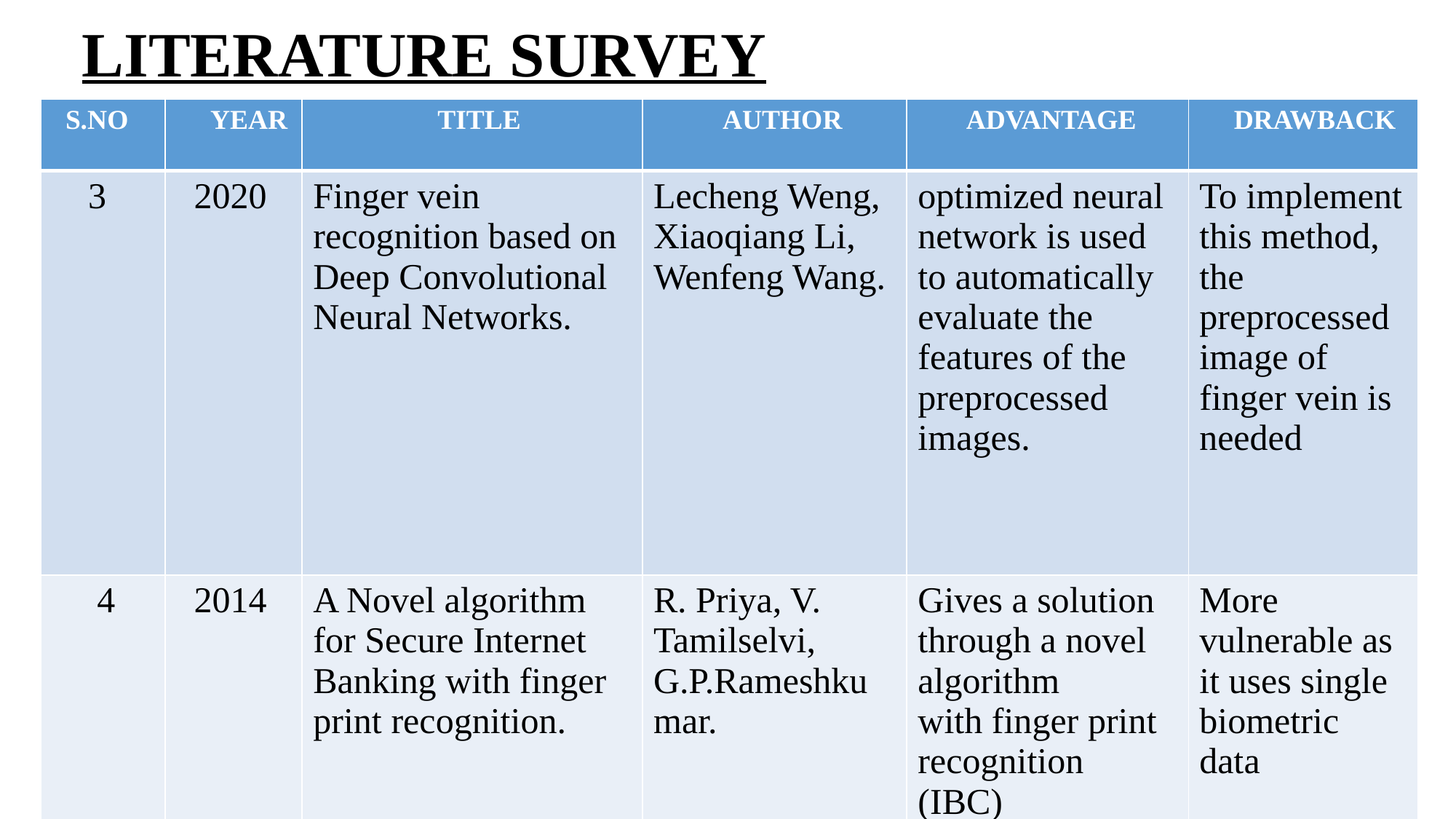

# LITERATURE SURVEY
| S.NO | YEAR | TITLE | AUTHOR | ADVANTAGE | DRAWBACK |
| --- | --- | --- | --- | --- | --- |
| 3 | 2020 | Finger vein recognition based on Deep Convolutional Neural Networks. | Lecheng Weng, Xiaoqiang Li, Wenfeng Wang. | optimized neural network is used to automatically evaluate the features of the preprocessed images. | To implement this method, the preprocessed image of finger vein is needed |
| 4 | 2014 | A Novel algorithm for Secure Internet Banking with finger print recognition. | R. Priya, V. Tamilselvi, G.P.Rameshkumar. | Gives a solution through a novel algorithm with finger print recognition (IBC) | More vulnerable as it uses single biometric data |